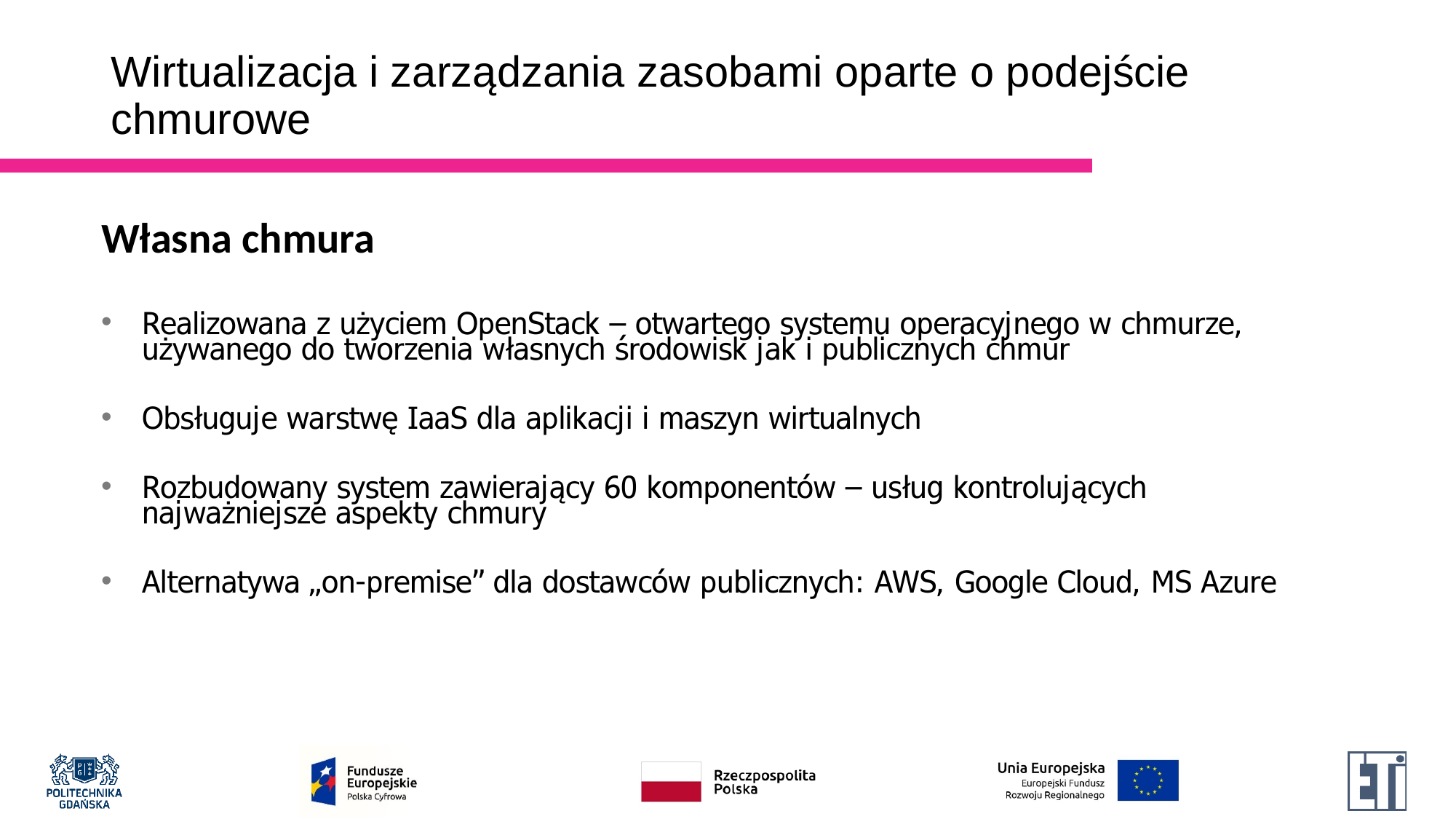

# Wirtualizacja i zarządzania zasobami oparte o podejście chmurowe

Własna chmura

Realizowana z użyciem OpenStack – otwartego systemu operacyjnego w chmurze, używanego do tworzenia własnych środowisk jak i publicznych chmur

Obsługuje warstwę IaaS dla aplikacji i maszyn wirtualnych

Rozbudowany system zawierający 60 komponentów – usług kontrolujących najważniejsze aspekty chmury

Alternatywa „on-premise” dla dostawców publicznych: AWS, Google Cloud, MS Azure